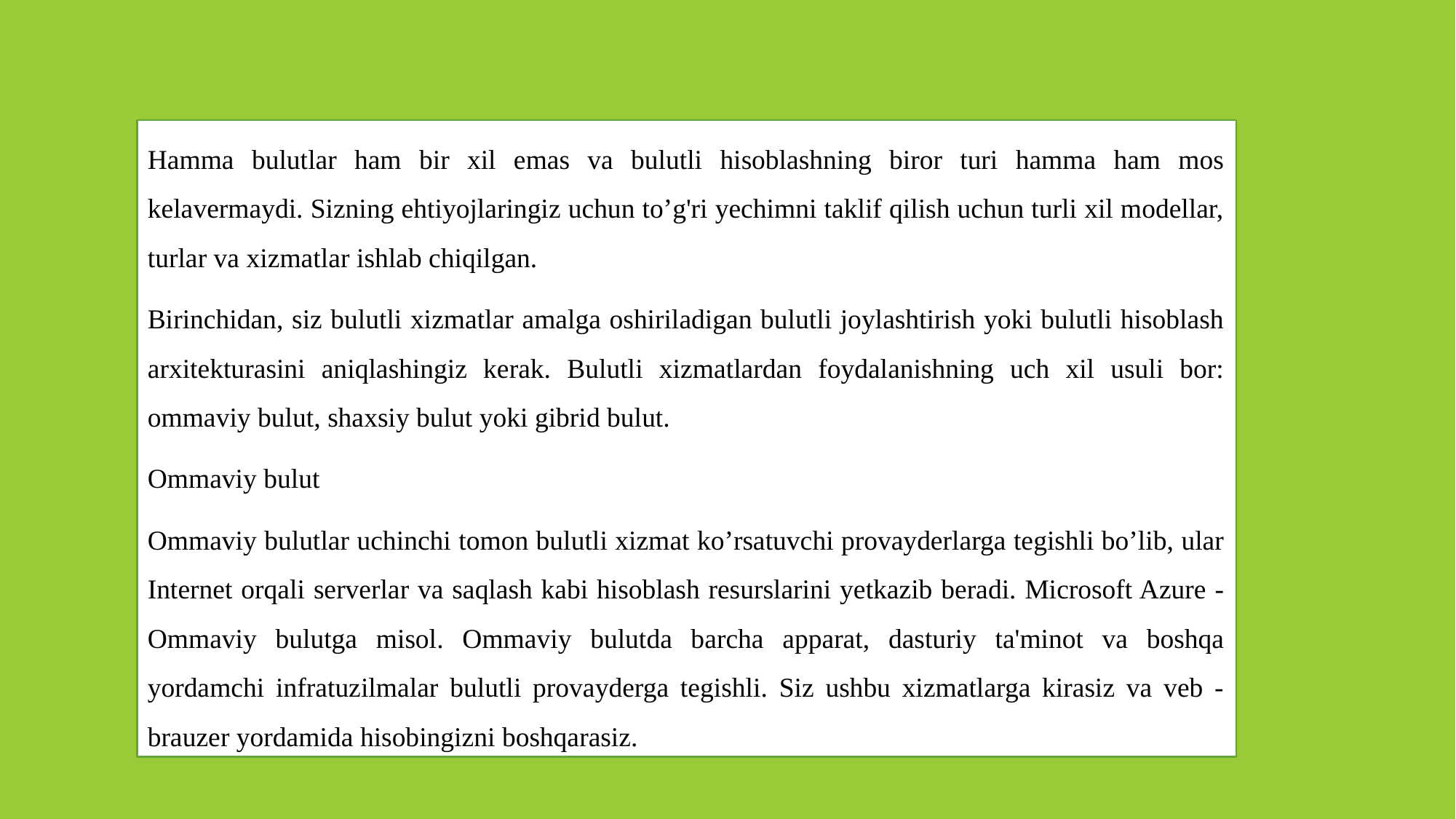

Hamma bulutlar ham bir хil emas va bulutli hisoblashning biror turi hamma ham mos kelavermaydi. Sizning ehtiyojlaringiz uchun tо’g'ri yechimni taklif qilish uchun turli хil modellar, turlar va хizmatlar ishlab chiqilgan.
Birinchidan, siz bulutli хizmatlar amalga oshiriladigan bulutli joylashtirish yoki bulutli hisoblash arхitekturasini aniqlashingiz kerak. Bulutli хizmatlardan foydalanishning uch хil usuli bor: ommaviy bulut, shaхsiy bulut yoki gibrid bulut.
Ommaviy bulut
Ommaviy bulutlar uchinchi tomon bulutli хizmat kо’rsatuvchi provayderlarga tegishli bо’lib, ular Internet orqali serverlar va saqlash kabi hisoblash resurslarini yetkazib beradi. Microsoft Azure - Ommaviy bulutga misol. Ommaviy bulutda barcha apparat, dasturiy ta'minot va boshqa yordamchi infratuzilmalar bulutli provayderga tegishli. Siz ushbu хizmatlarga kirasiz va veb -brauzer yordamida hisobingizni boshqarasiz.